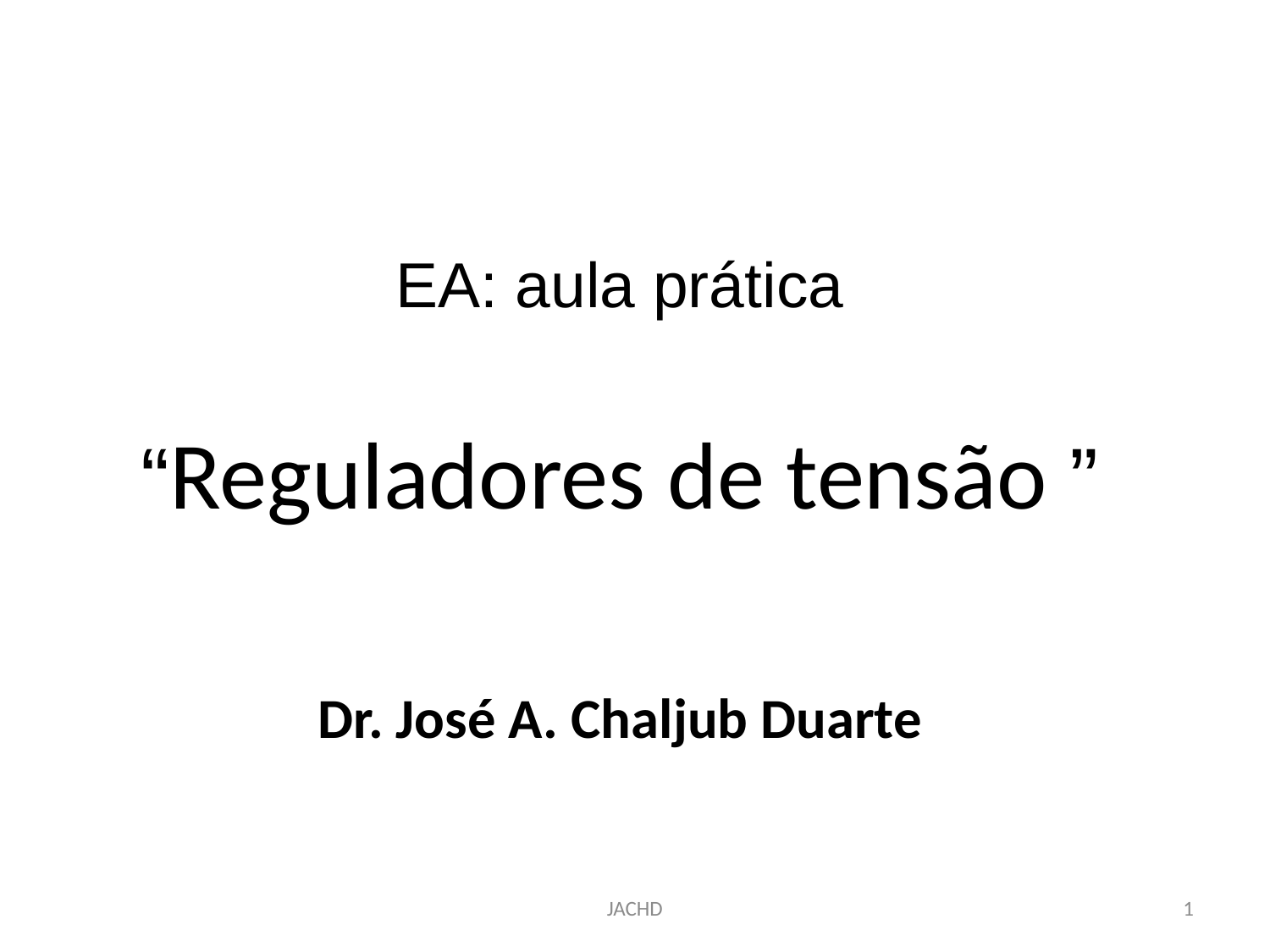

# EA: aula prática “Reguladores de tensão ”
Dr. José A. Chaljub Duarte
JACHD
1